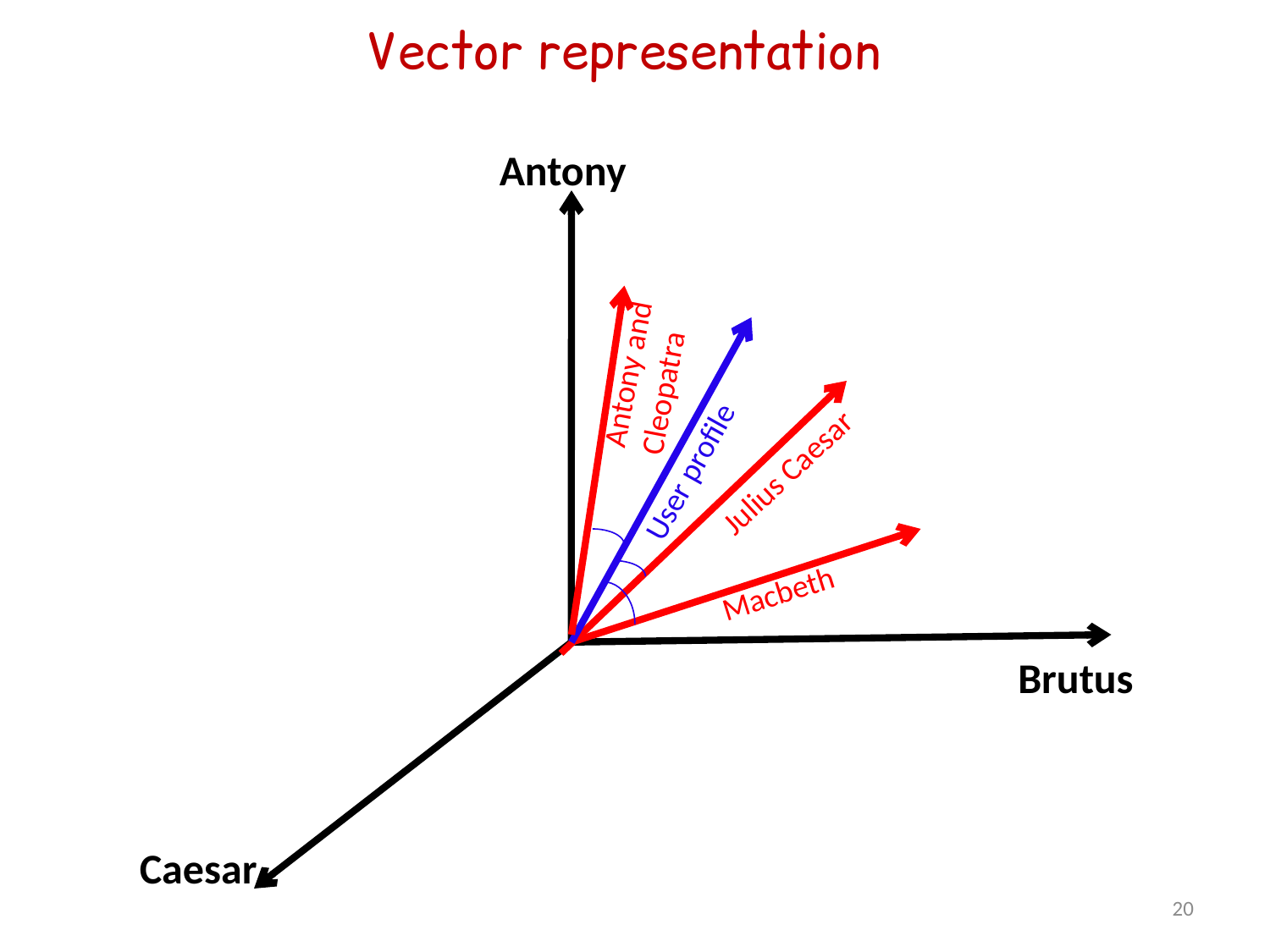

Vector representation
Antony
Antony and Cleopatra
User profile
Julius Caesar

Macbeth

Brutus
Caesar
20